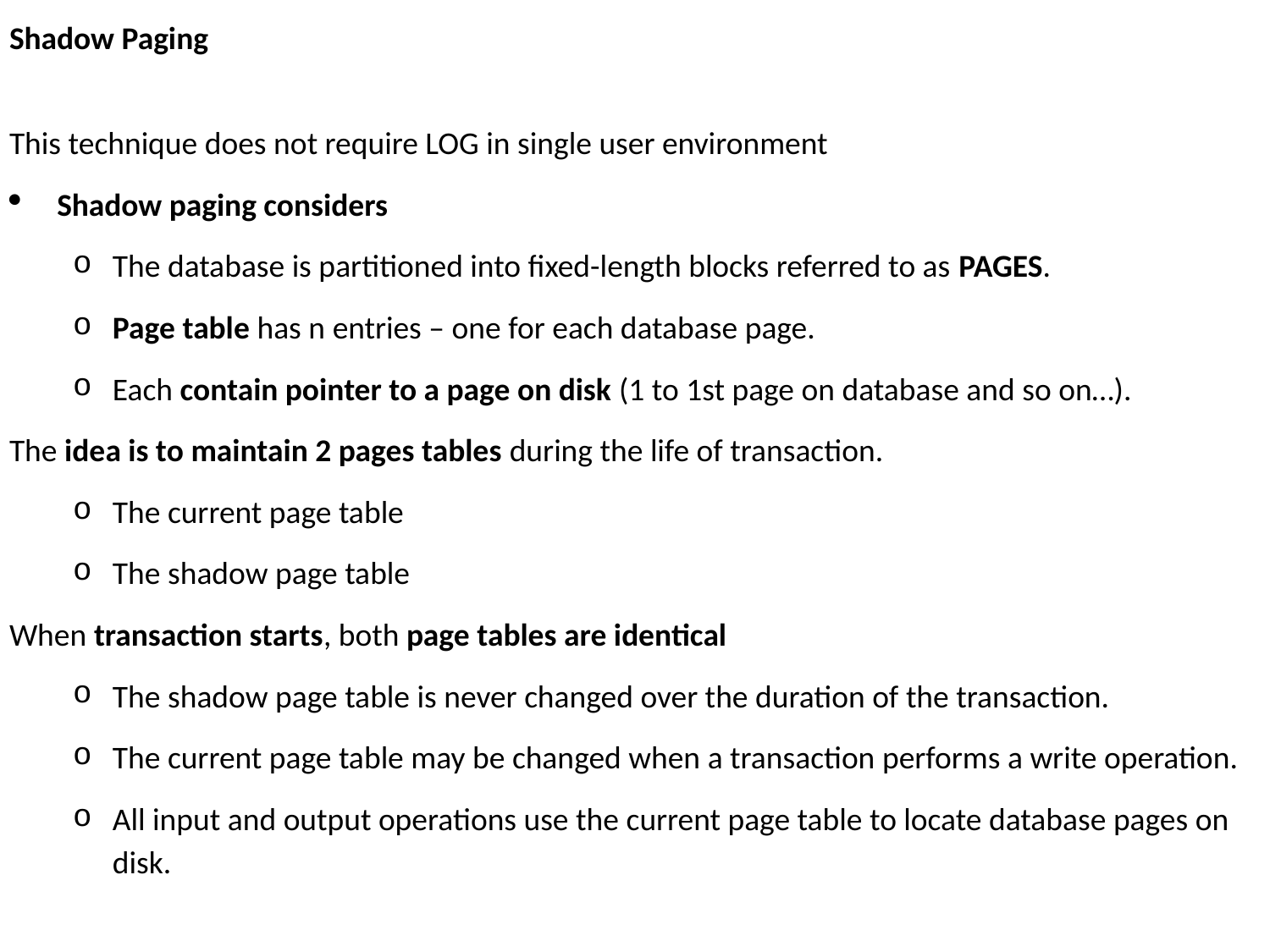

Shadow Paging
This technique does not require LOG in single user environment
Shadow paging considers
The database is partitioned into fixed-length blocks referred to as PAGES.
Page table has n entries – one for each database page.
Each contain pointer to a page on disk (1 to 1st page on database and so on…).
The idea is to maintain 2 pages tables during the life of transaction.
The current page table
The shadow page table
When transaction starts, both page tables are identical
The shadow page table is never changed over the duration of the transaction.
The current page table may be changed when a transaction performs a write operation.
All input and output operations use the current page table to locate database pages on disk.